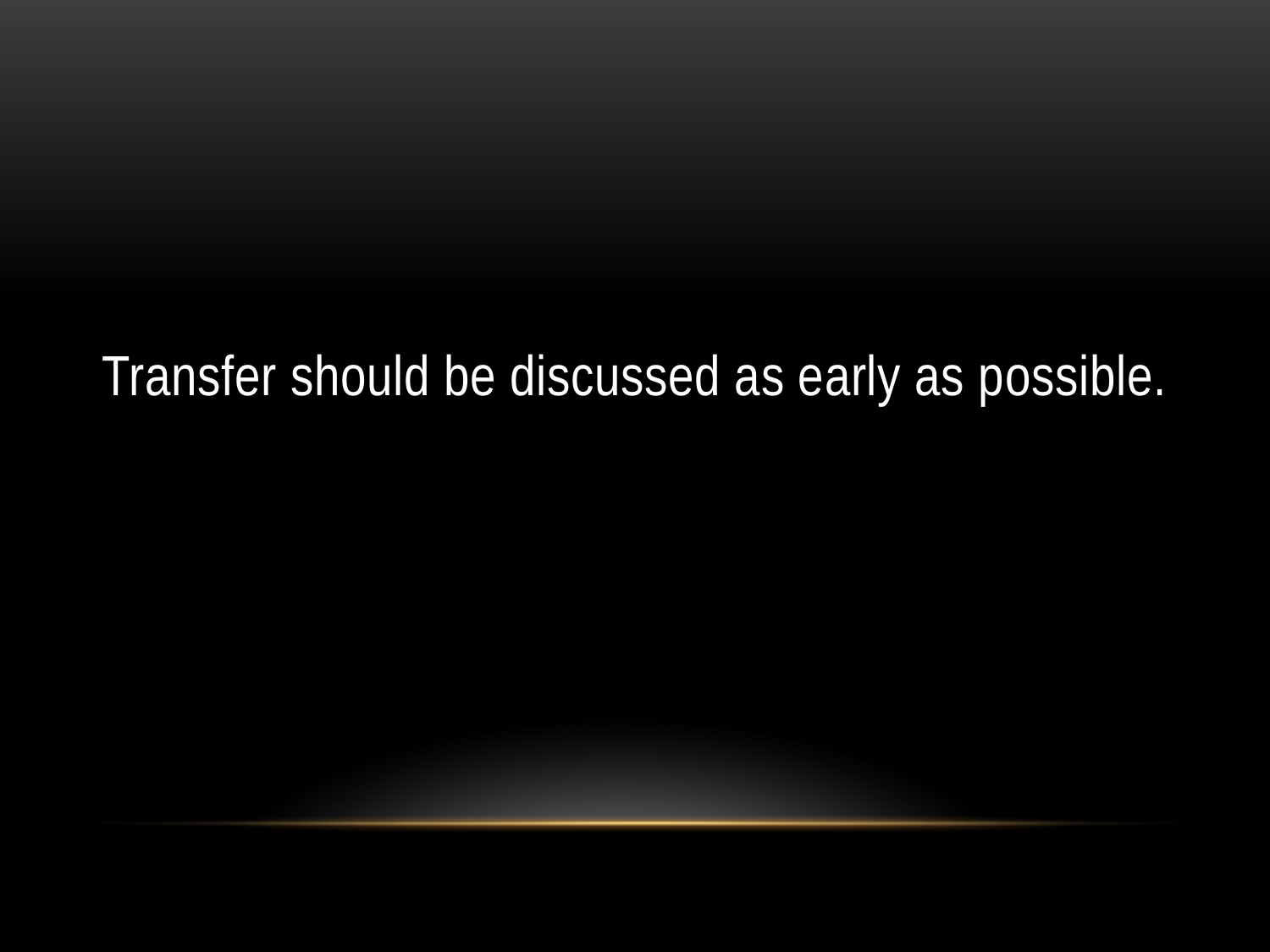

Transfer should be discussed as early as possible.